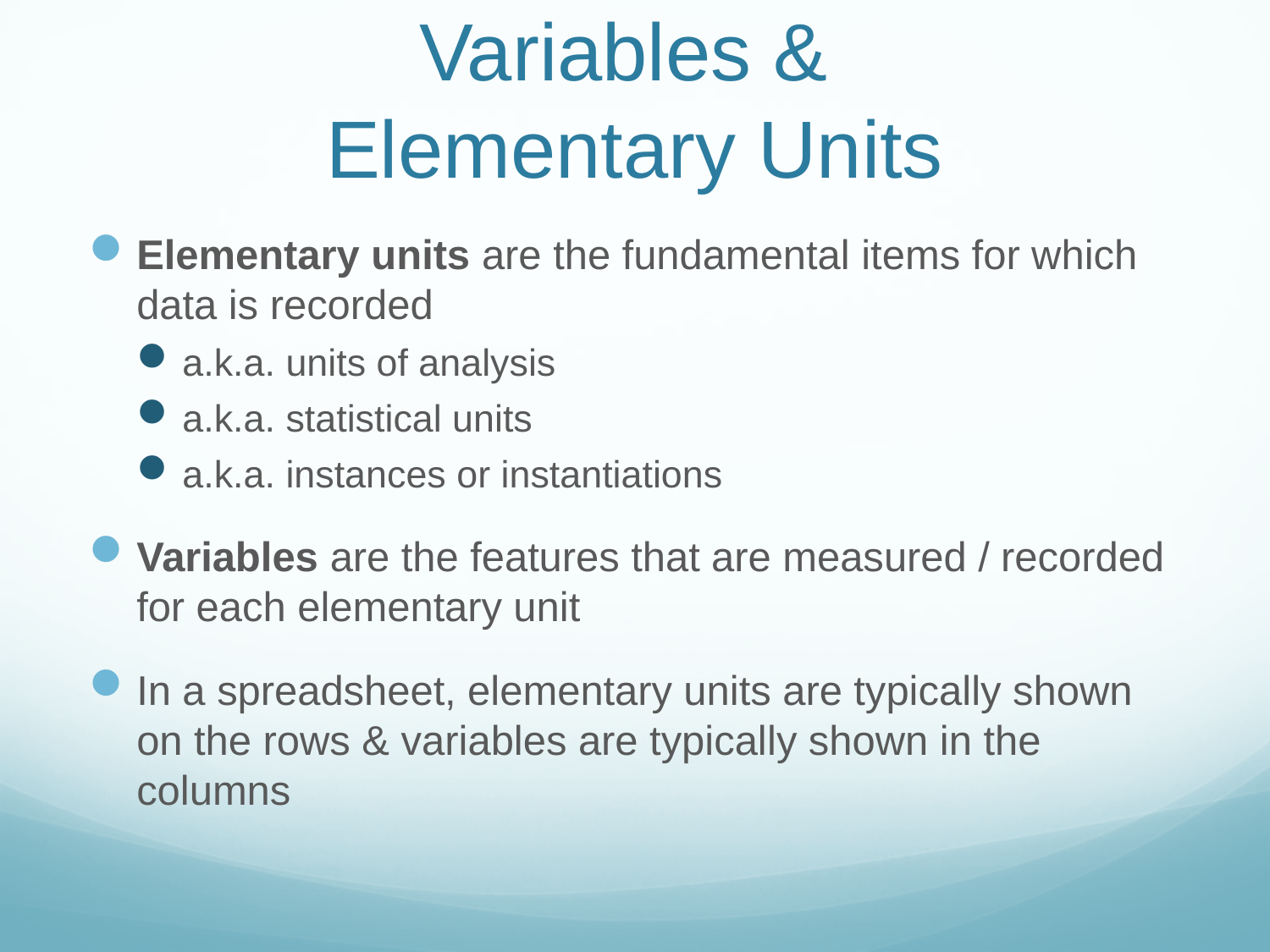

# Variables & Elementary Units
Elementary units are the fundamental items for which data is recorded
a.k.a. units of analysis
a.k.a. statistical units
a.k.a. instances or instantiations
Variables are the features that are measured / recorded for each elementary unit
In a spreadsheet, elementary units are typically shown on the rows & variables are typically shown in the columns